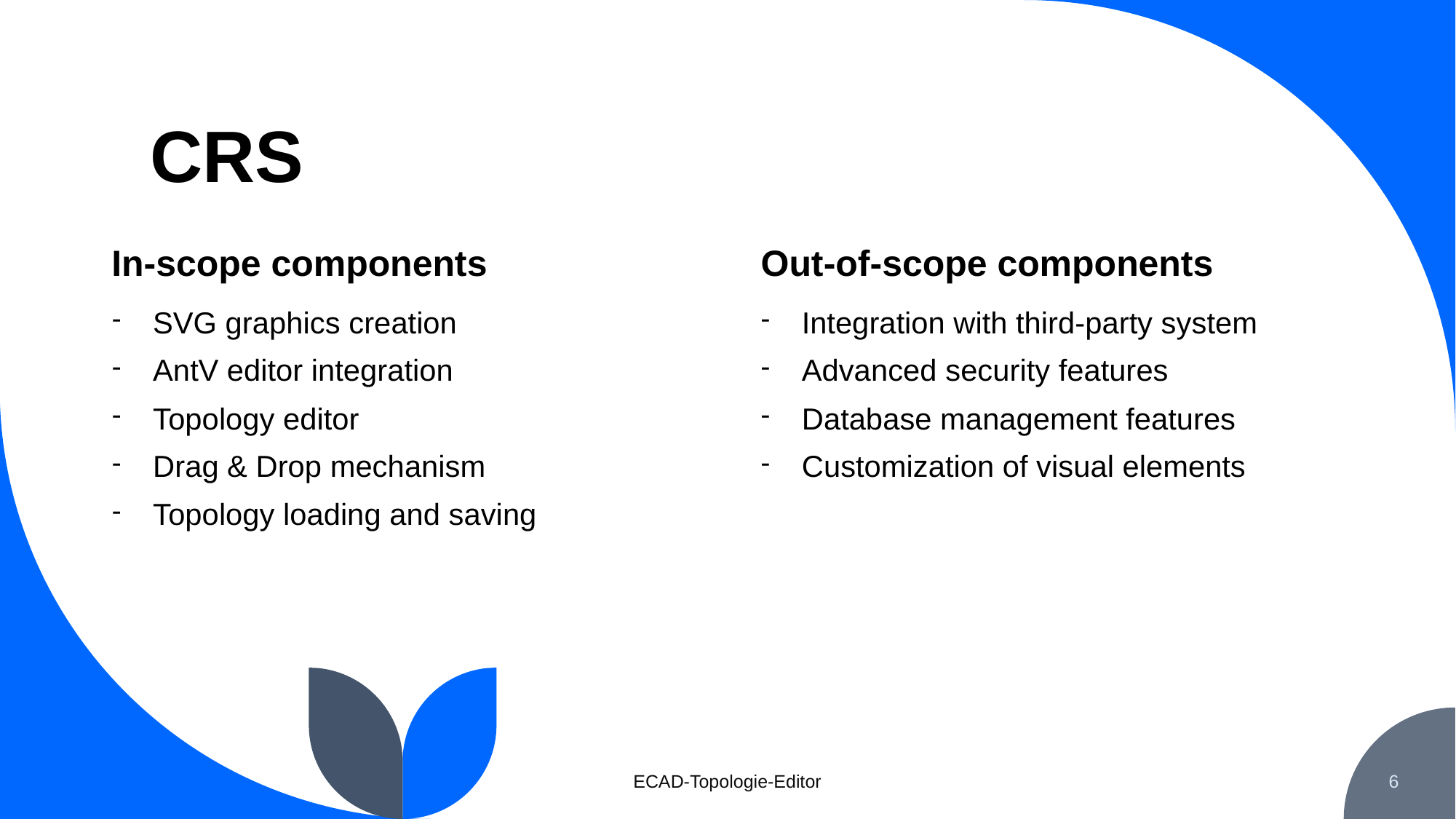

# CRS
In-scope components
Out-of-scope components
SVG graphics creation
AntV editor integration
Topology editor
Drag & Drop mechanism
Topology loading and saving
Integration with third-party system
Advanced security features
Database management features
Customization of visual elements
ECAD-Topologie-Editor
6